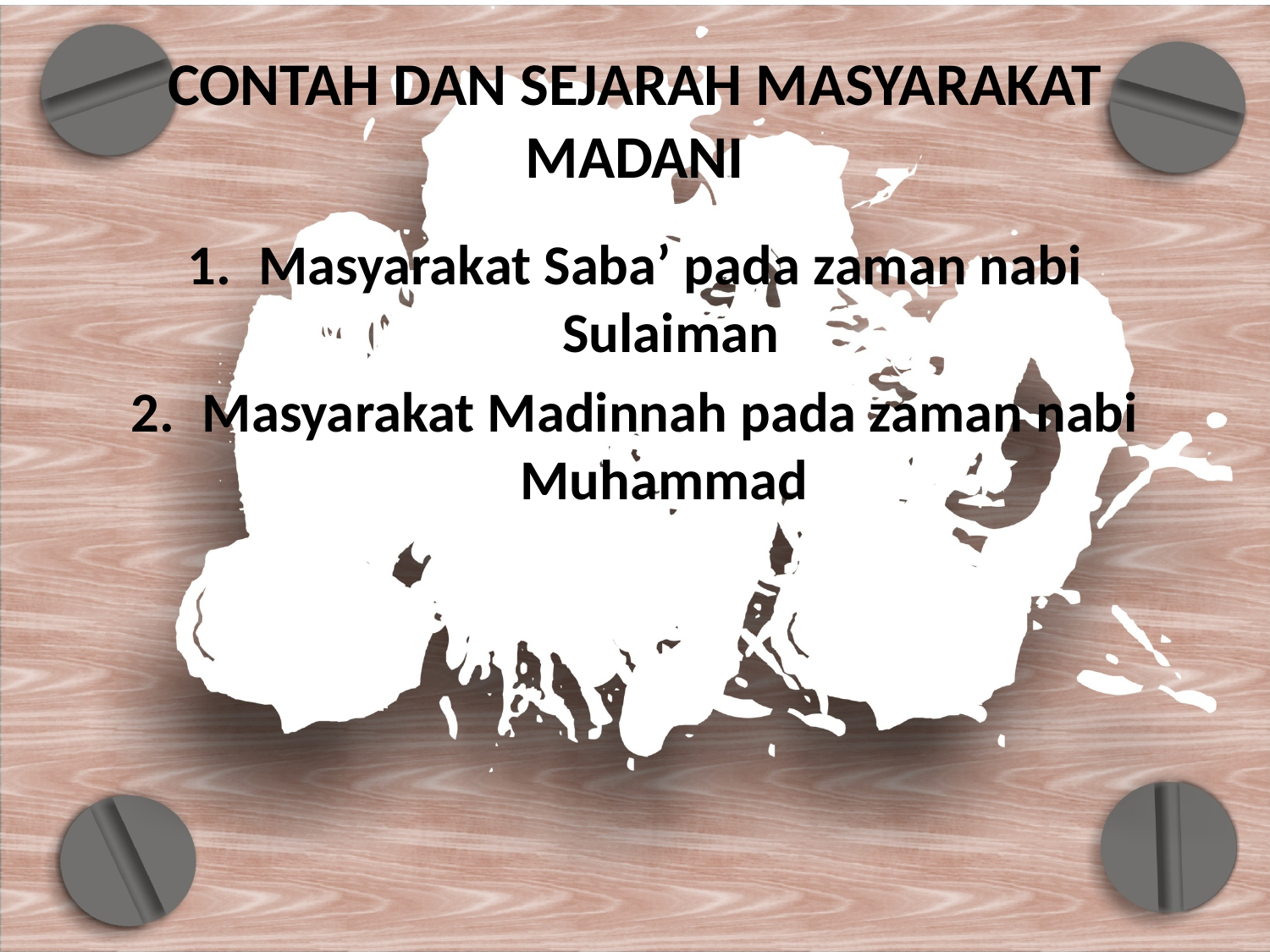

# CONTAH DAN SEJARAH MASYARAKAT MADANI
Masyarakat Saba’ pada zaman nabi Sulaiman
Masyarakat Madinnah pada zaman nabi Muhammad